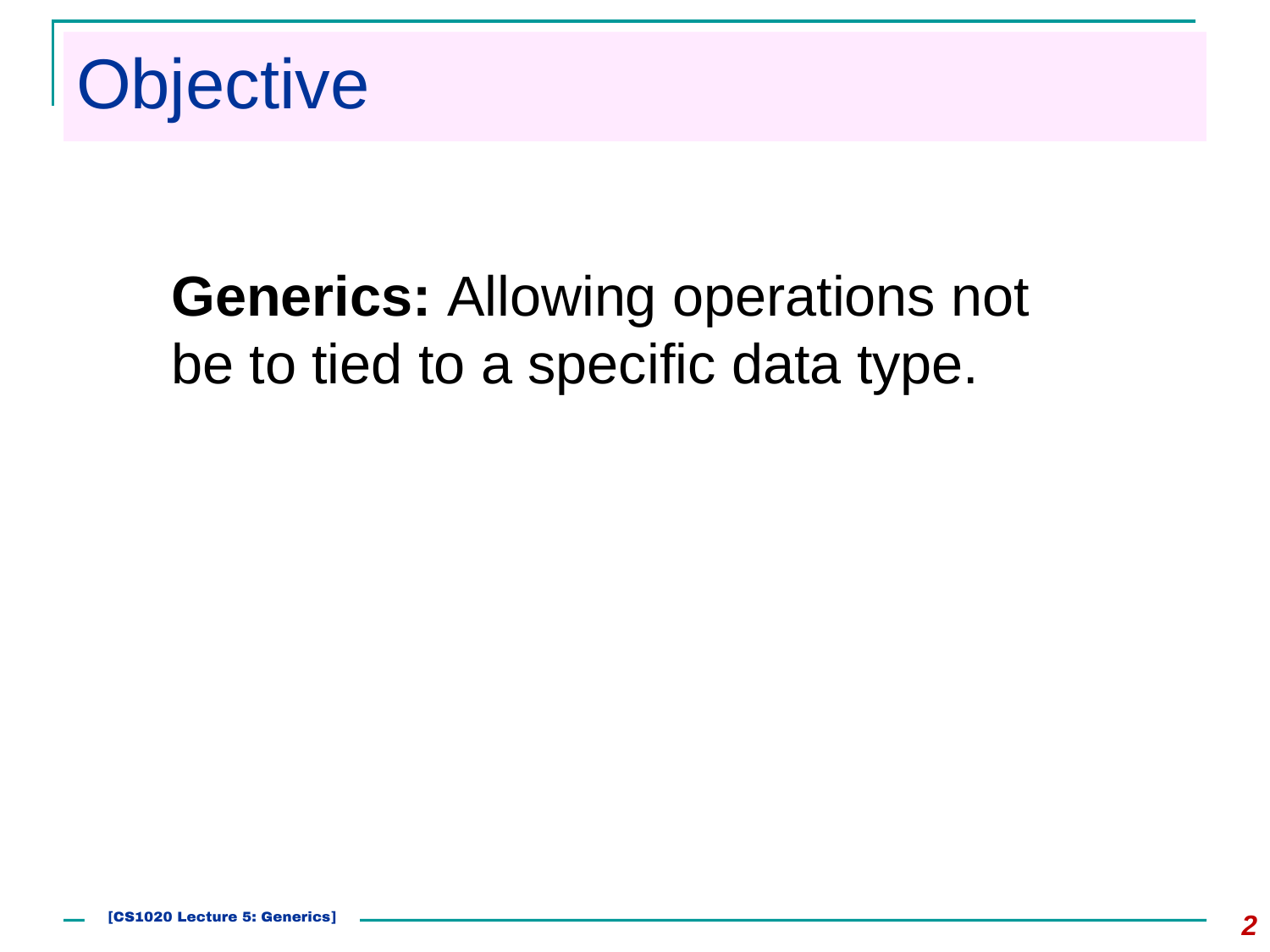

# Objective
Generics: Allowing operations not be to tied to a specific data type.
2
[CS1020 Lecture 5: Generics]